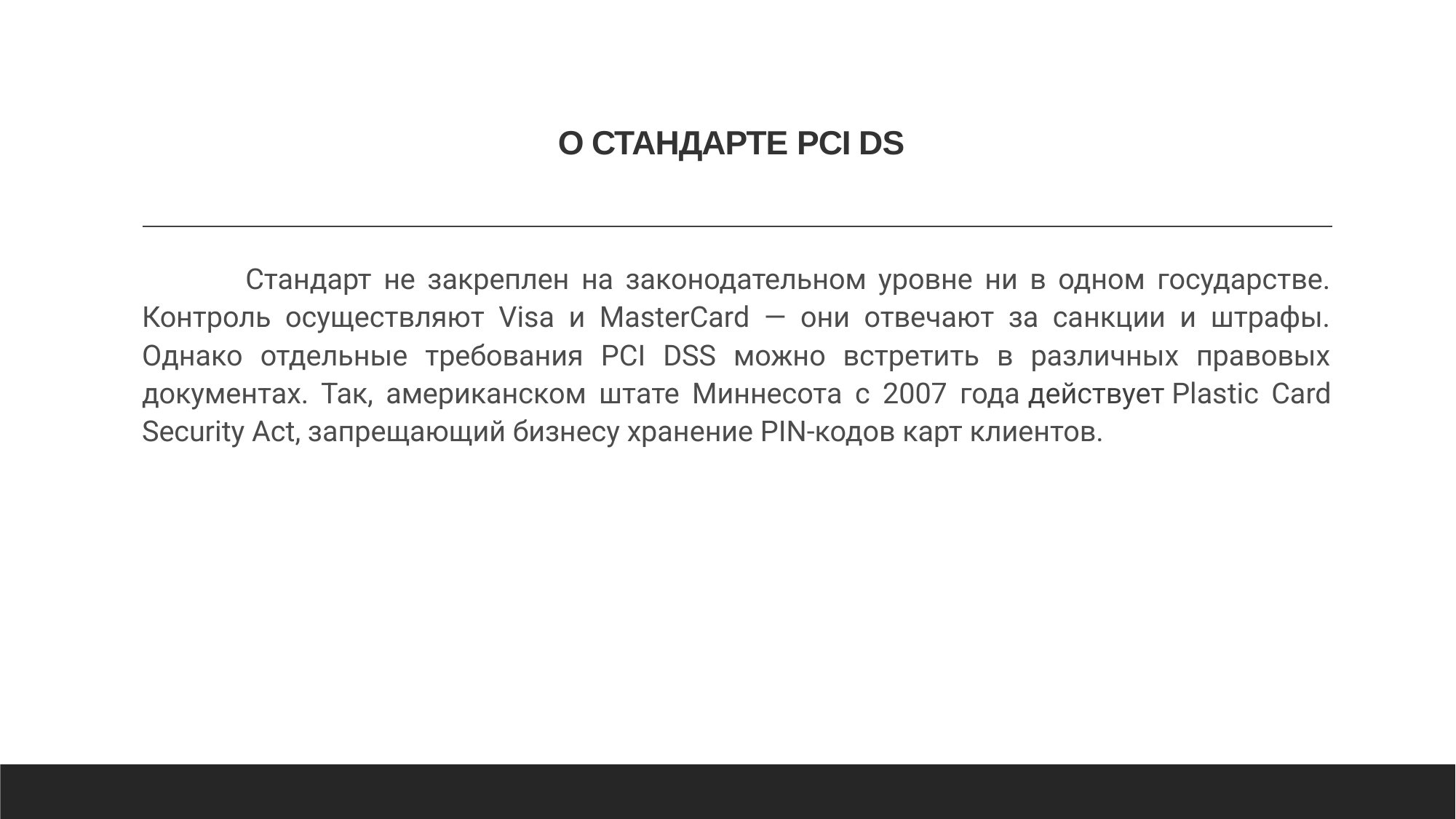

# О СТАНДАРТЕ PCI DS
        Стандарт не закреплен на законодательном уровне ни в одном государстве. Контроль осуществляют Visa и MasterCard — они отвечают за санкции и штрафы. Однако отдельные требования PCI DSS можно встретить в различных правовых документах. Так, американском штате Миннесота с 2007 года действует Plastic Card Security Act, запрещающий бизнесу хранение PIN-кодов карт клиентов.